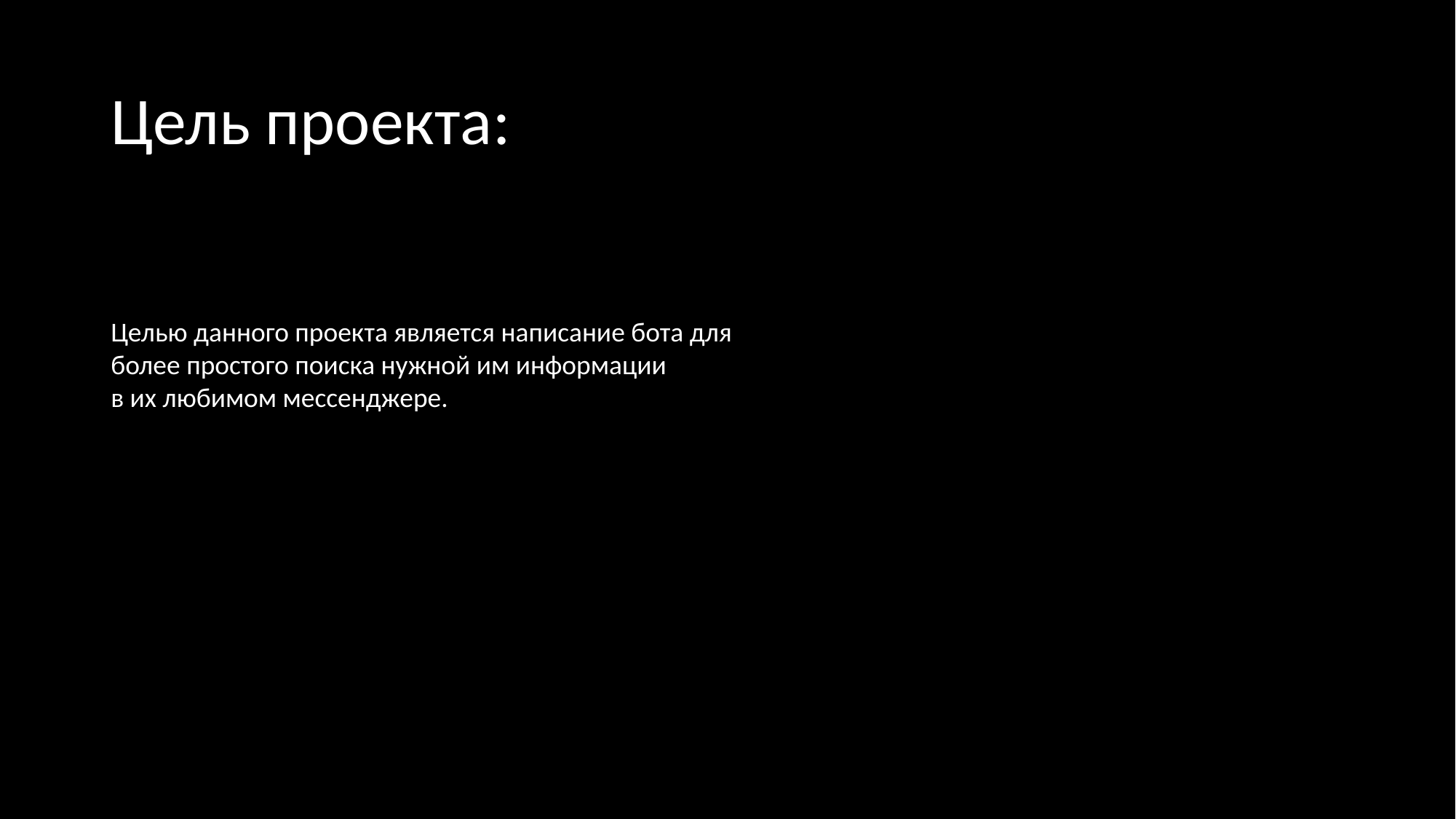

# Цель проекта:
Целью данного проекта является написание бота для более простого поиска нужной им информации
в их любимом мессенджере.